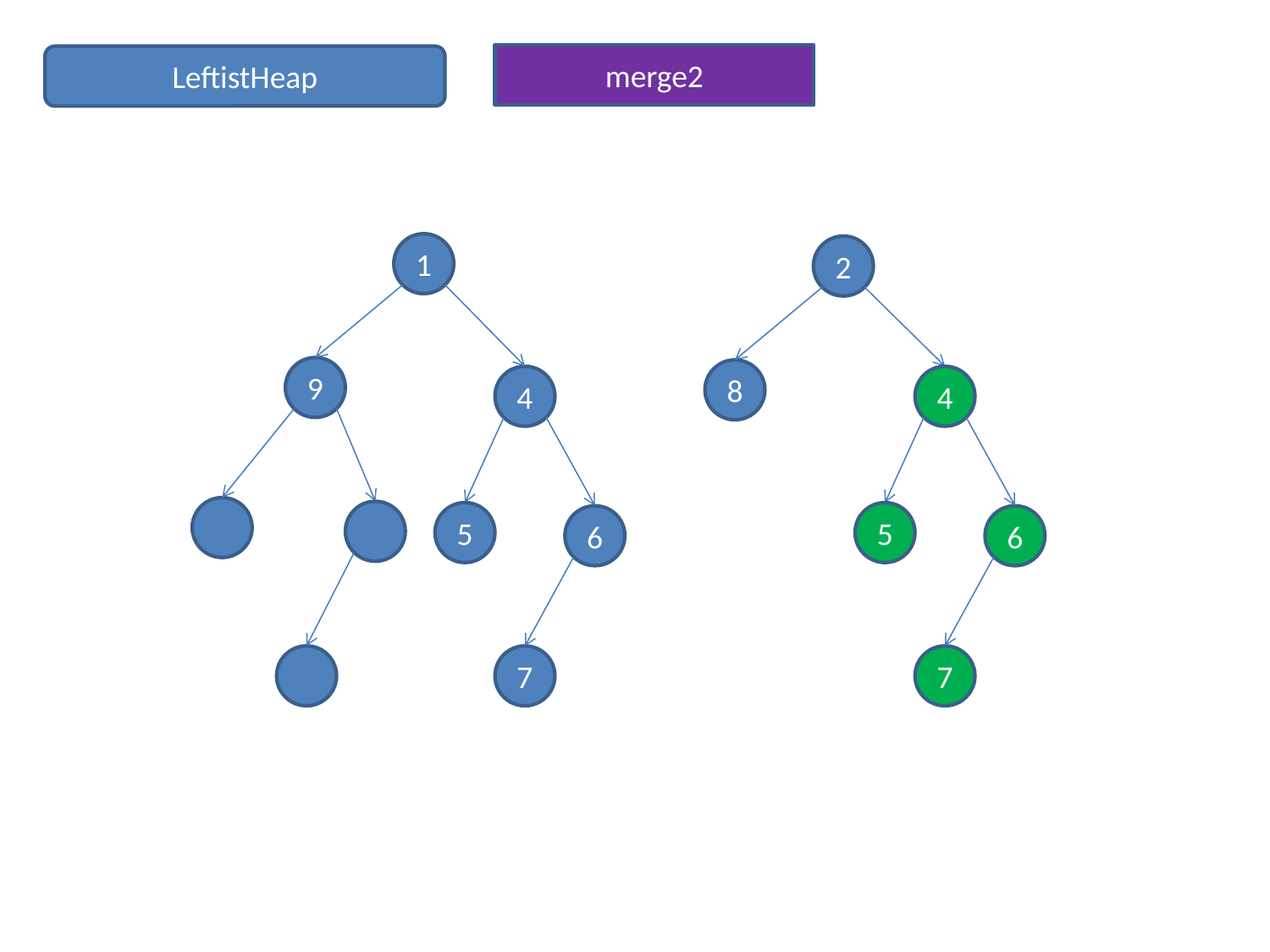

merge2
LeftistHeap
1
2
9
8
4
4

5
5
6
6

7
7